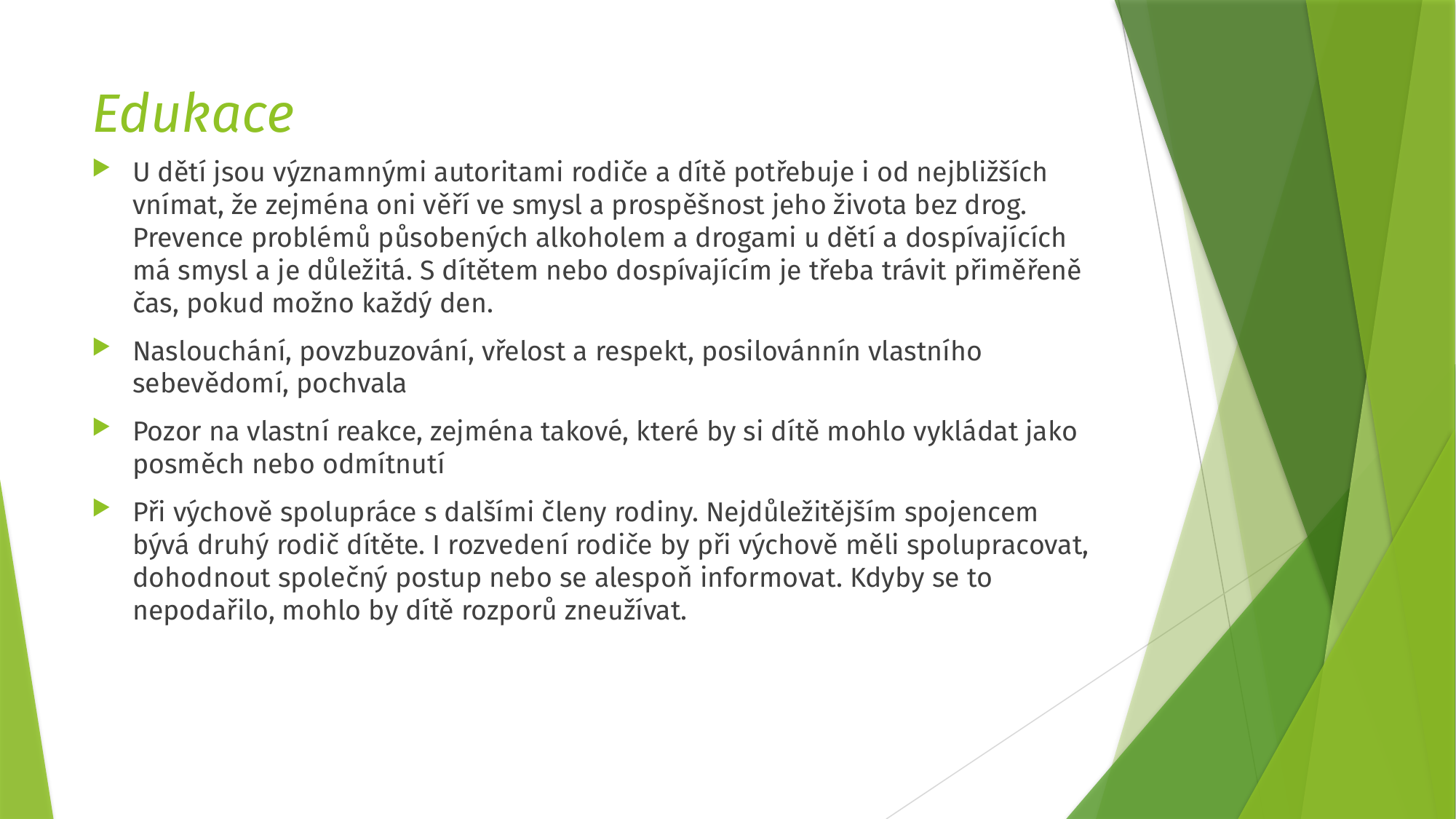

# Edukace
U dětí jsou významnými autoritami rodiče a dítě potřebuje i od nejbližších vnímat, že zejména oni věří ve smysl a prospěšnost jeho života bez drog. Prevence problémů působených alkoholem a drogami u dětí a dospívajících má smysl a je důležitá. S dítětem nebo dospívajícím je třeba trávit přiměřeně čas, pokud možno každý den.
Naslouchání, povzbuzování, vřelost a respekt, posilovánnín vlastního sebevědomí, pochvala
Pozor na vlastní reakce, zejména takové, které by si dítě mohlo vykládat jako posměch nebo odmítnutí
Při výchově spolupráce s dalšími členy rodiny. Nejdůležitějším spojencem bývá druhý rodič dítěte. I rozvedení rodiče by při výchově měli spolupracovat, dohodnout společný postup nebo se alespoň informovat. Kdyby se to nepodařilo, mohlo by dítě rozporů zneužívat.